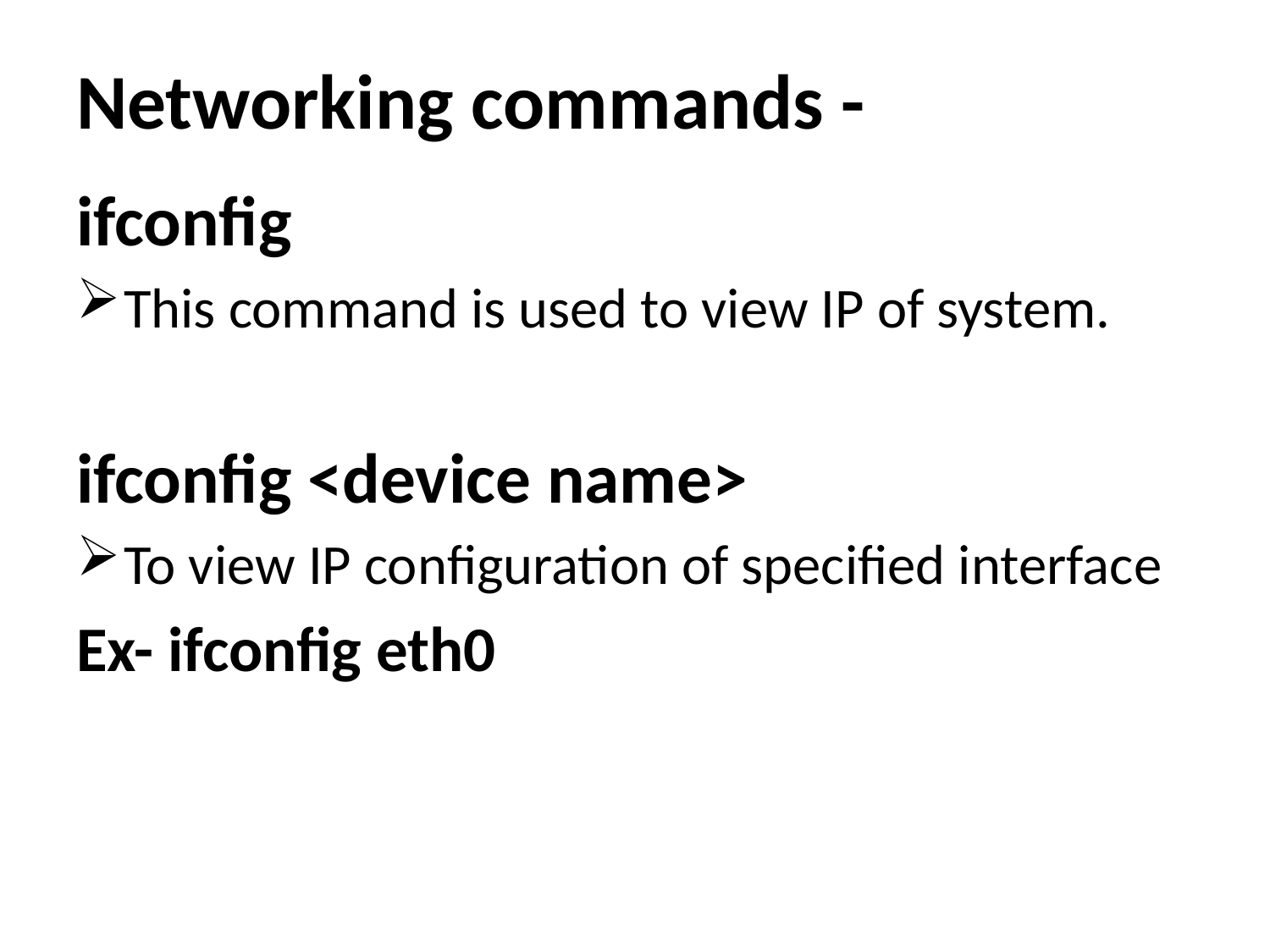

# Networking commands -
ifconfig
This command is used to view IP of system.

ifconfig <device name>
To view IP configuration of specified interface
Ex- ifconfig eth0